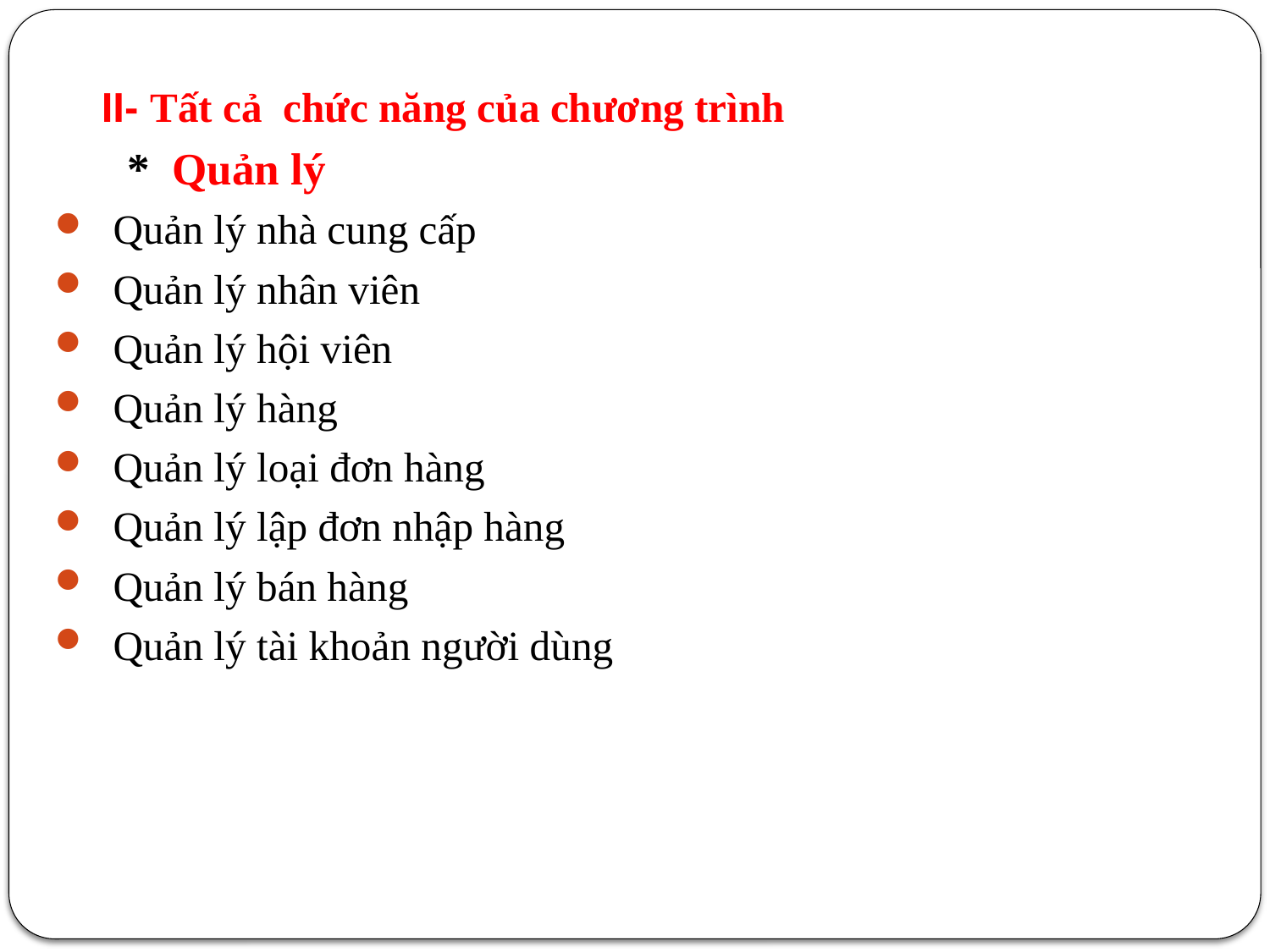

II- Tất cả  chức năng của chương trình
       *  Quản lý
  Quản lý nhà cung cấp
  Quản lý nhân viên
  Quản lý hội viên
  Quản lý hàng
  Quản lý loại đơn hàng
  Quản lý lập đơn nhập hàng
  Quản lý bán hàng
  Quản lý tài khoản người dùng